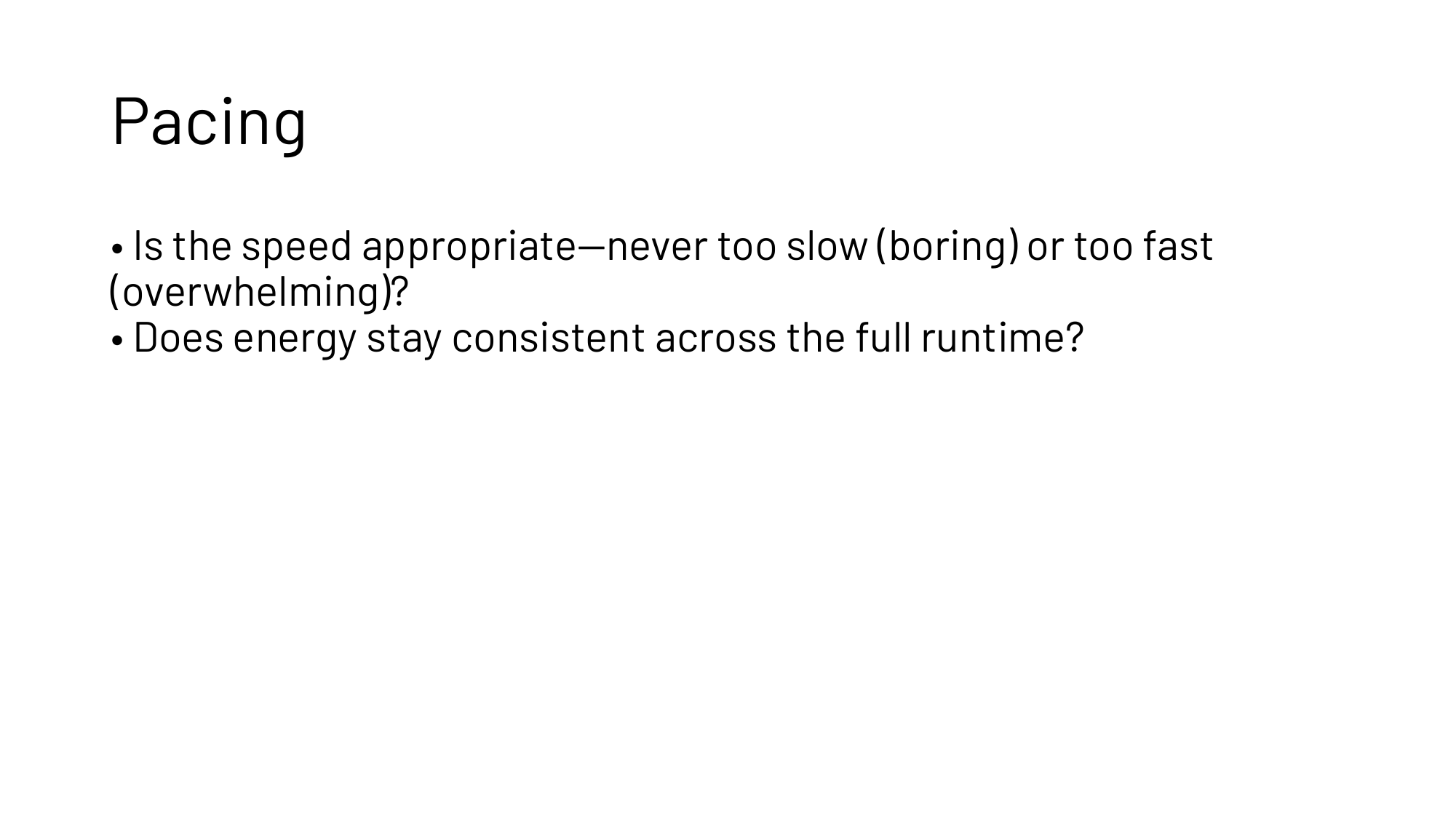

# Pacing
• Is the speed appropriate—never too slow (boring) or too fast (overwhelming)?
• Does energy stay consistent across the full runtime?